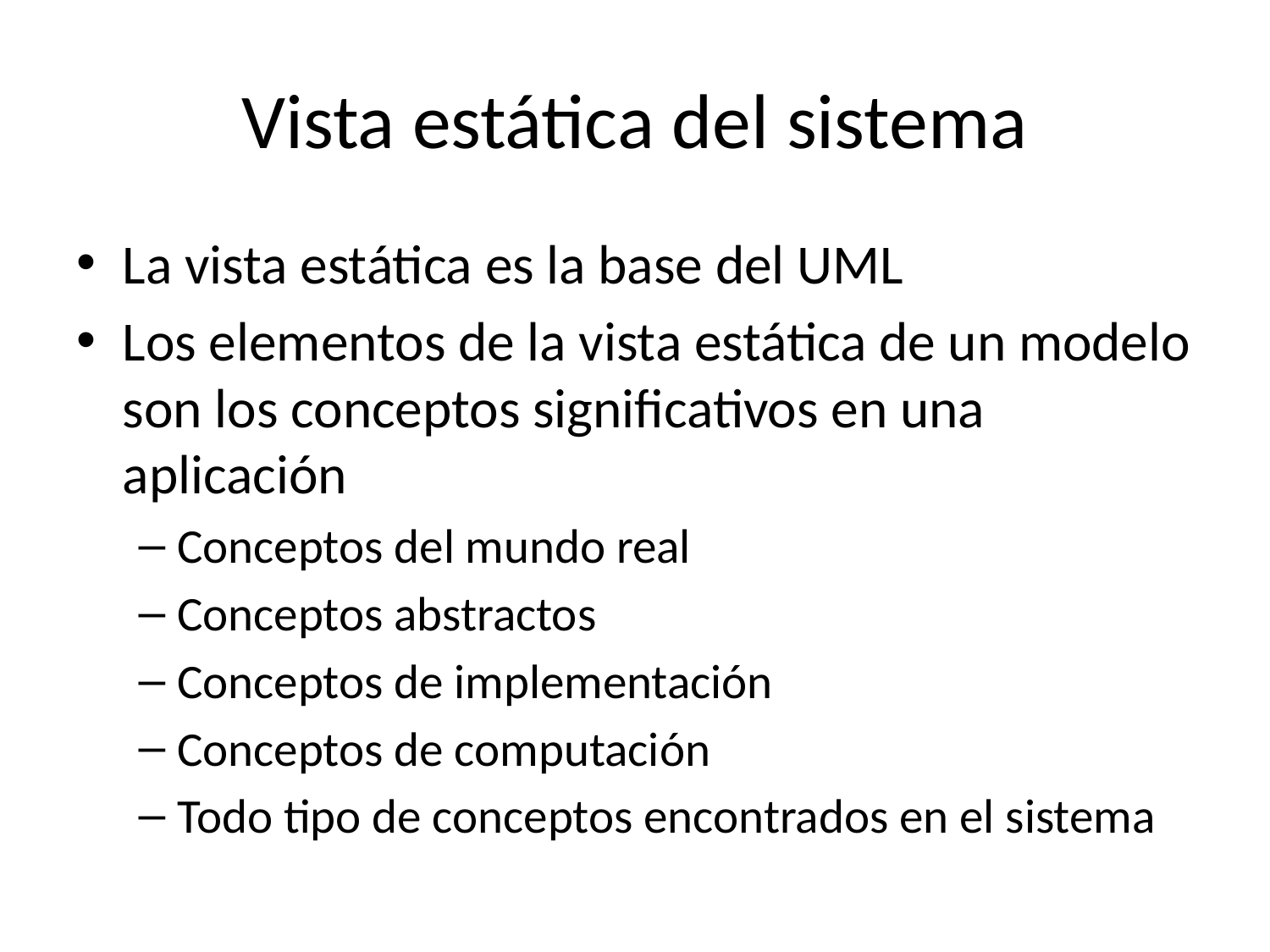

# Vista estática del sistema
La vista estática es la base del UML
Los elementos de la vista estática de un modelo son los conceptos significativos en una aplicación
Conceptos del mundo real
Conceptos abstractos
Conceptos de implementación
Conceptos de computación
Todo tipo de conceptos encontrados en el sistema